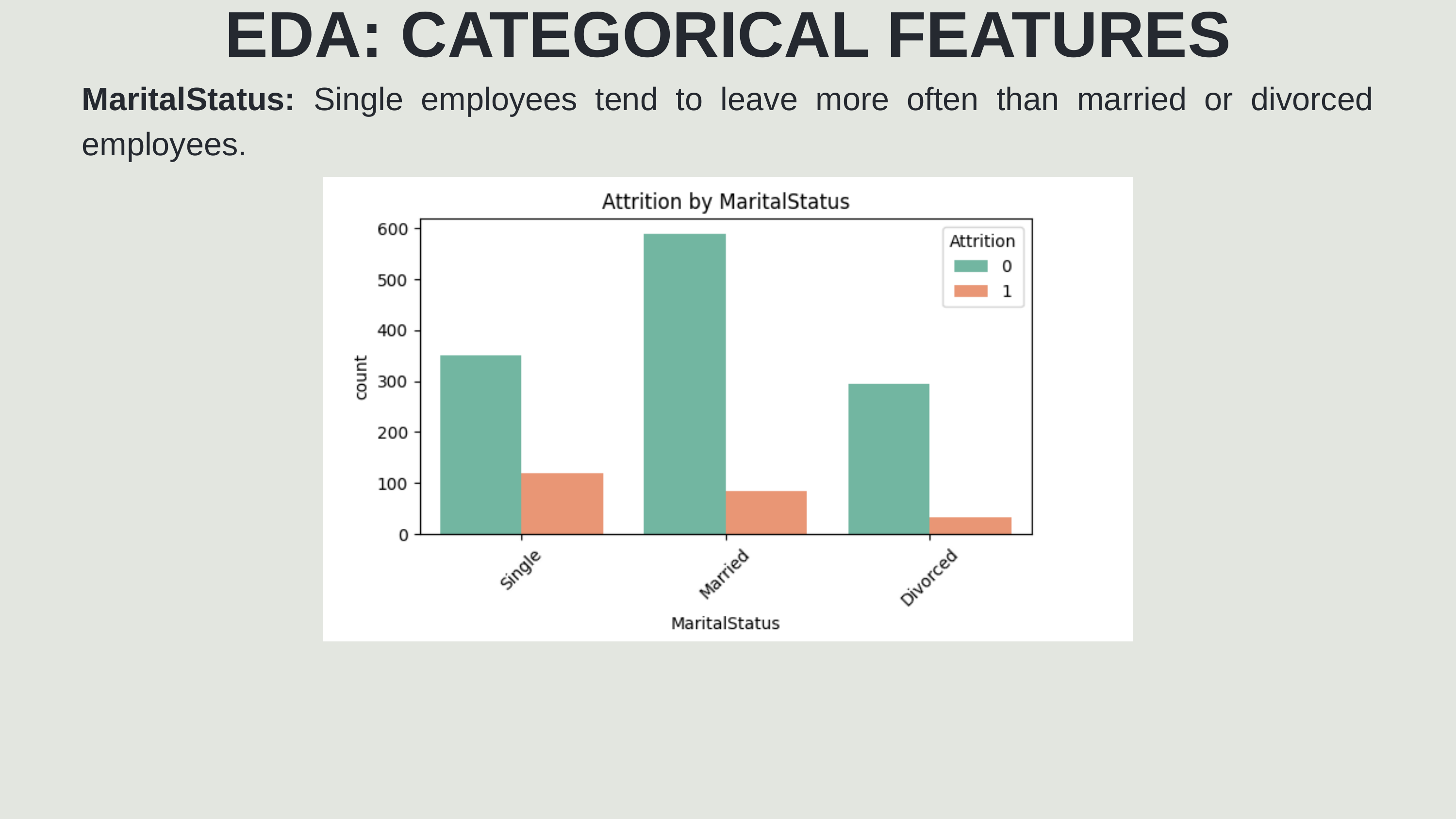

EDA: CATEGORICAL FEATURES
MaritalStatus: Single employees tend to leave more often than married or divorced employees.